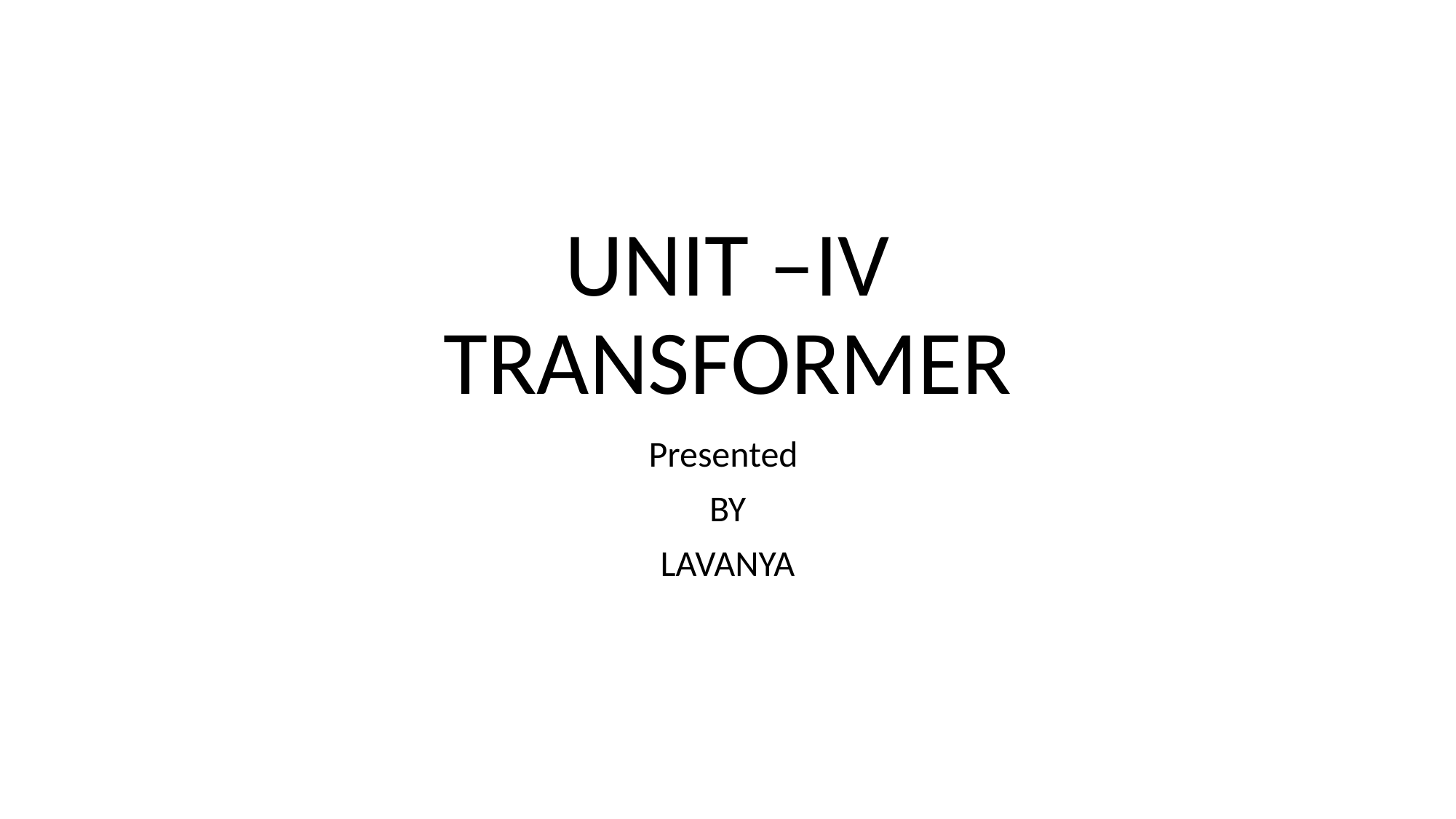

# UNIT –IV TRANSFORMER
Presented
BY
LAVANYA